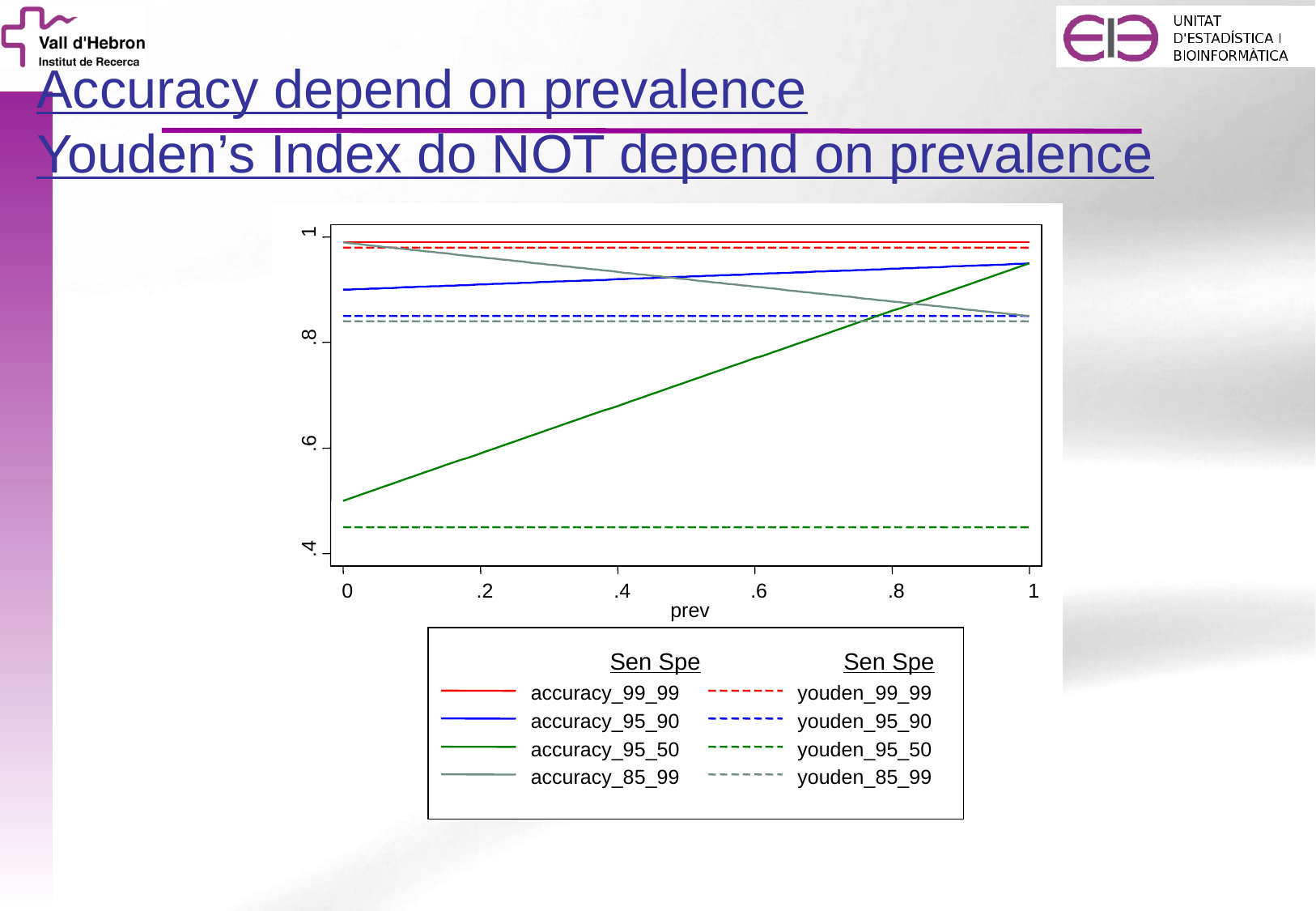

Accuracy depend on prevalence
Youden’s Index do NOT depend on prevalence

1

.8

.6

.4

0
.2
.4
.6
.8
1
prev

Sen Spe
Sen Spe
accuracy_99_99
youden_99_99

accuracy_95_90
youden_95_90

accuracy_95_50
youden_95_50

accuracy_85_99
youden_85_99